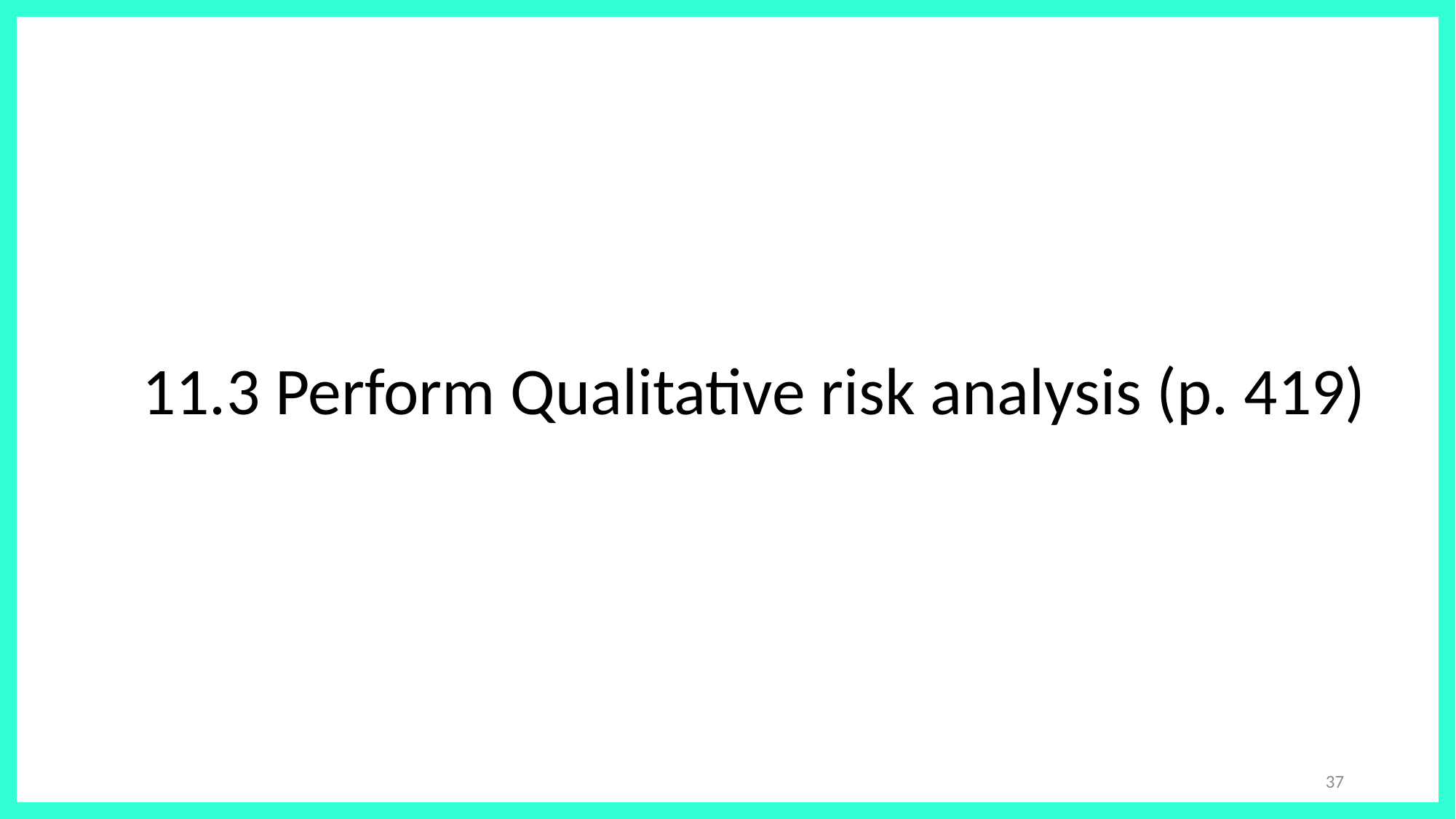

# 11.3 Perform Qualitative risk analysis (p. 419)
37